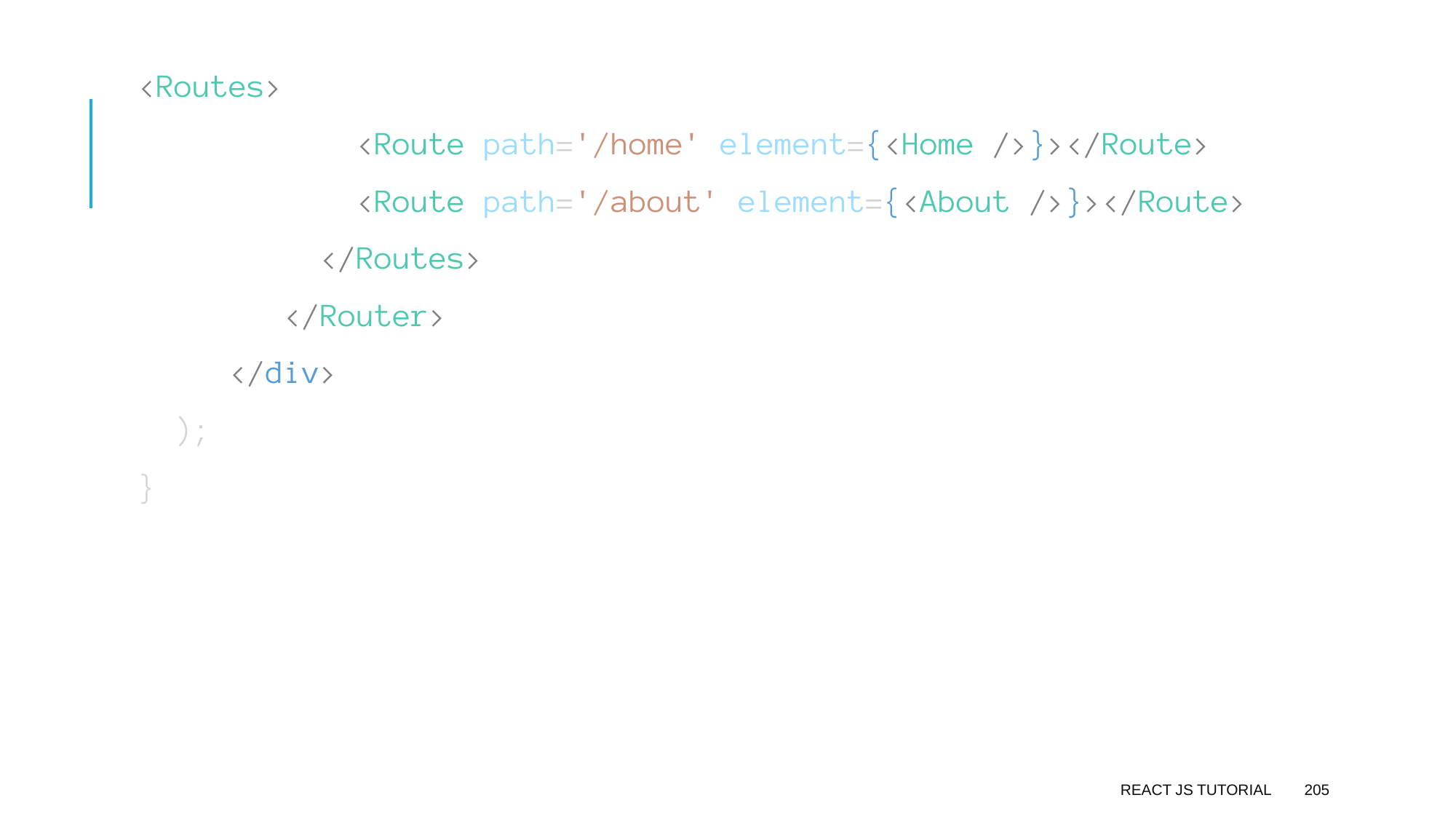

<Routes>
            <Route path='/home' element={<Home />}></Route>
            <Route path='/about' element={<About />}></Route>
          </Routes>
        </Router>
     </div>
  );
}

React JS Tutorial
205